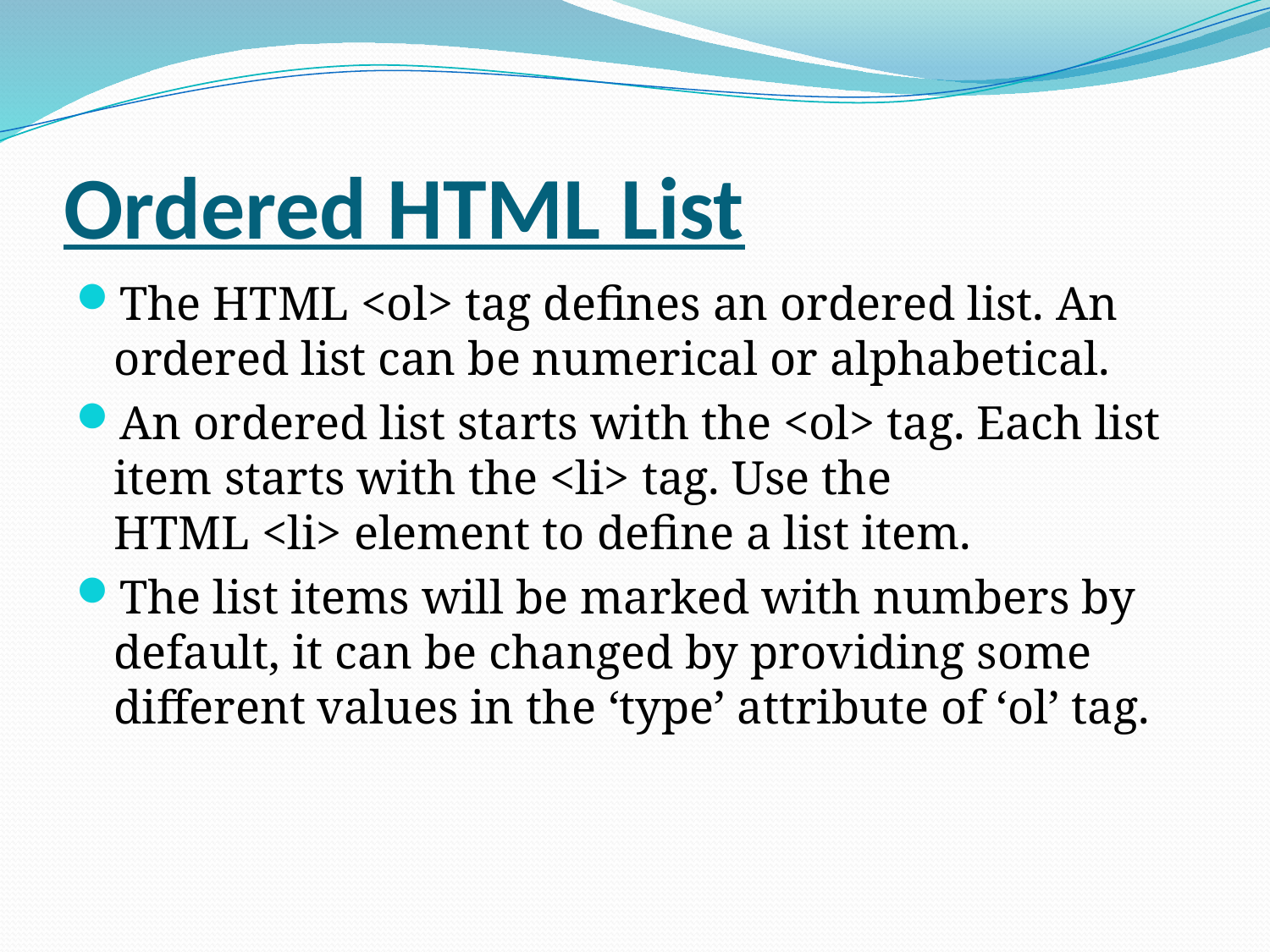

# Ordered HTML List
The HTML <ol> tag defines an ordered list. An ordered list can be numerical or alphabetical.
An ordered list starts with the <ol> tag. Each list item starts with the <li> tag. Use the HTML <li> element to define a list item.
The list items will be marked with numbers by default, it can be changed by providing some different values in the ‘type’ attribute of ‘ol’ tag.